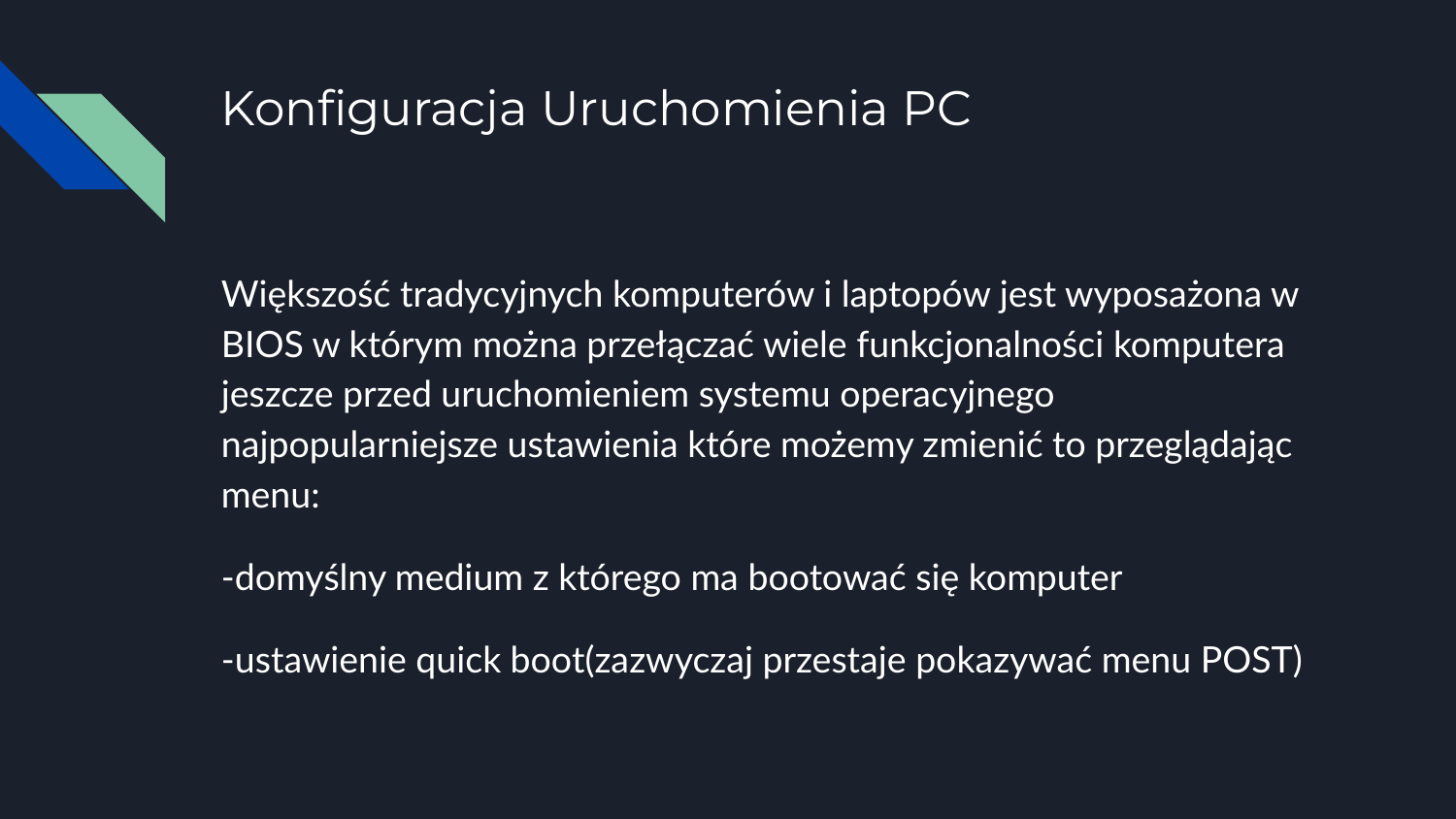

# Konfiguracja Uruchomienia PC
Większość tradycyjnych komputerów i laptopów jest wyposażona w BIOS w którym można przełączać wiele funkcjonalności komputera jeszcze przed uruchomieniem systemu operacyjnego najpopularniejsze ustawienia które możemy zmienić to przeglądając menu:
-domyślny medium z którego ma bootować się komputer
-ustawienie quick boot(zazwyczaj przestaje pokazywać menu POST)